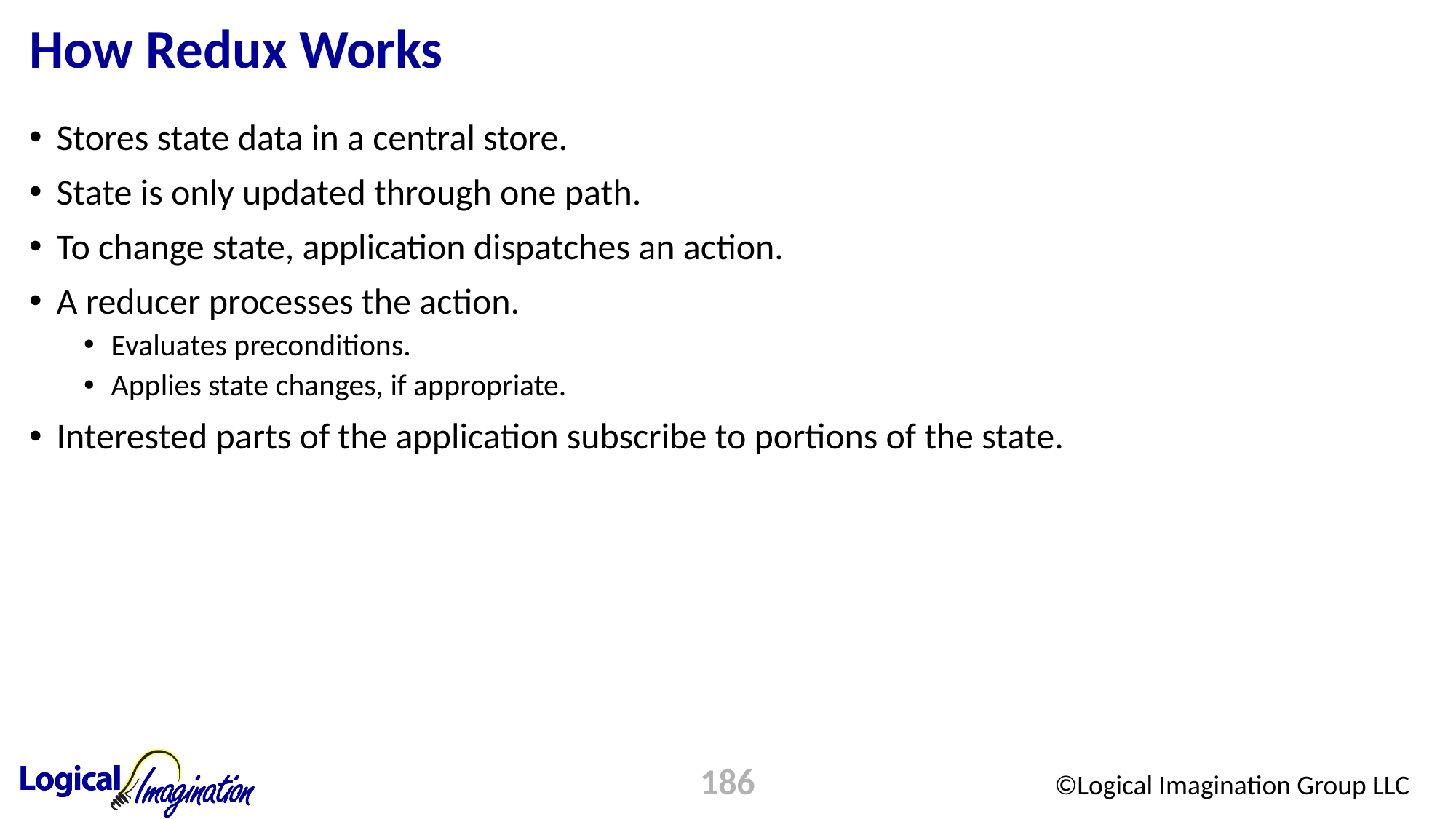

# How Redux Works
Stores state data in a central store.
State is only updated through one path.
To change state, application dispatches an action.
A reducer processes the action.
Evaluates preconditions.
Applies state changes, if appropriate.
Interested parts of the application subscribe to portions of the state.

186